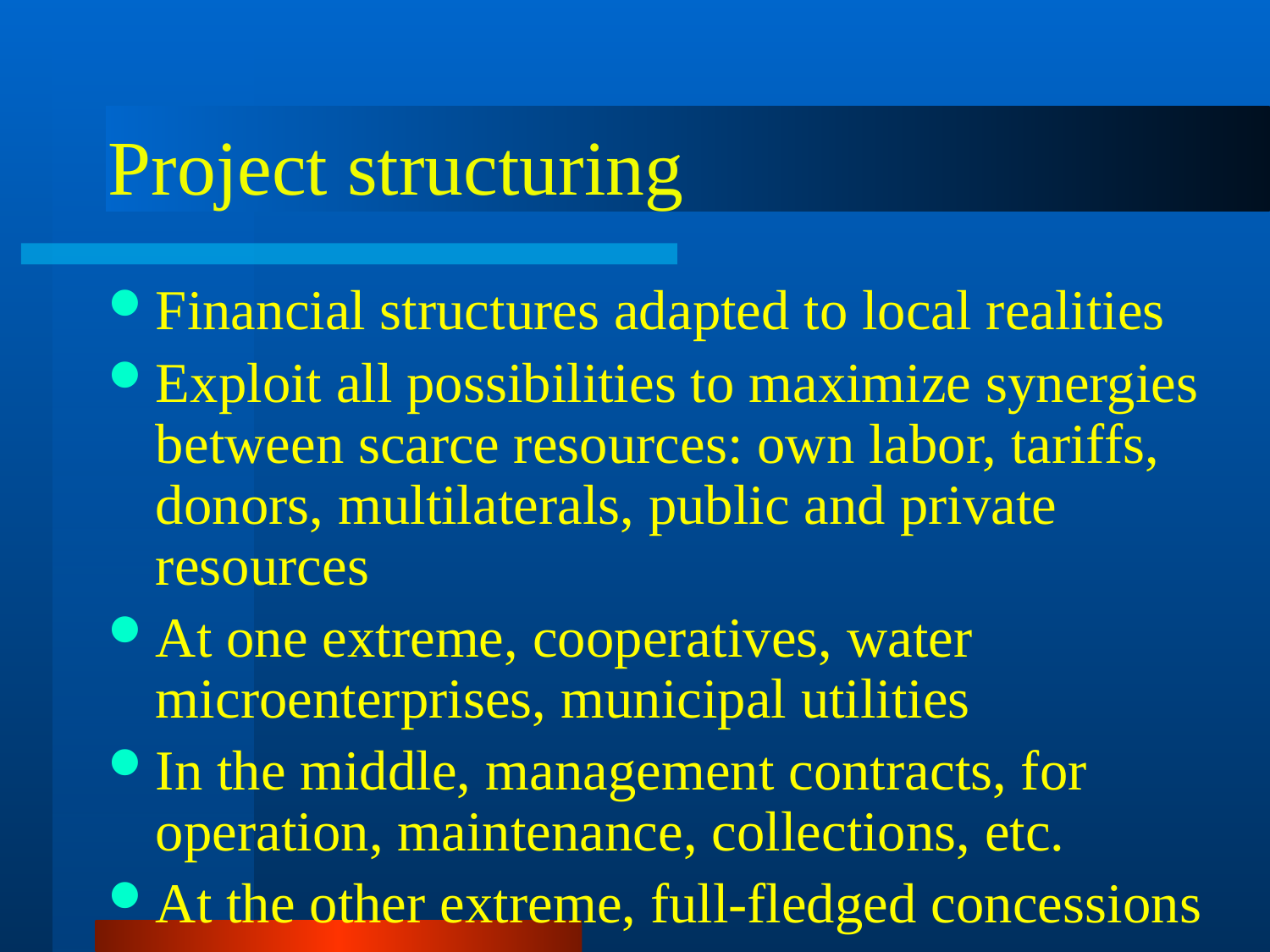

# Project structuring
Financial structures adapted to local realities
Exploit all possibilities to maximize synergies between scarce resources: own labor, tariffs, donors, multilaterals, public and private resources
At one extreme, cooperatives, water microenterprises, municipal utilities
In the middle, management contracts, for operation, maintenance, collections, etc.
At the other extreme, full-fledged concessions